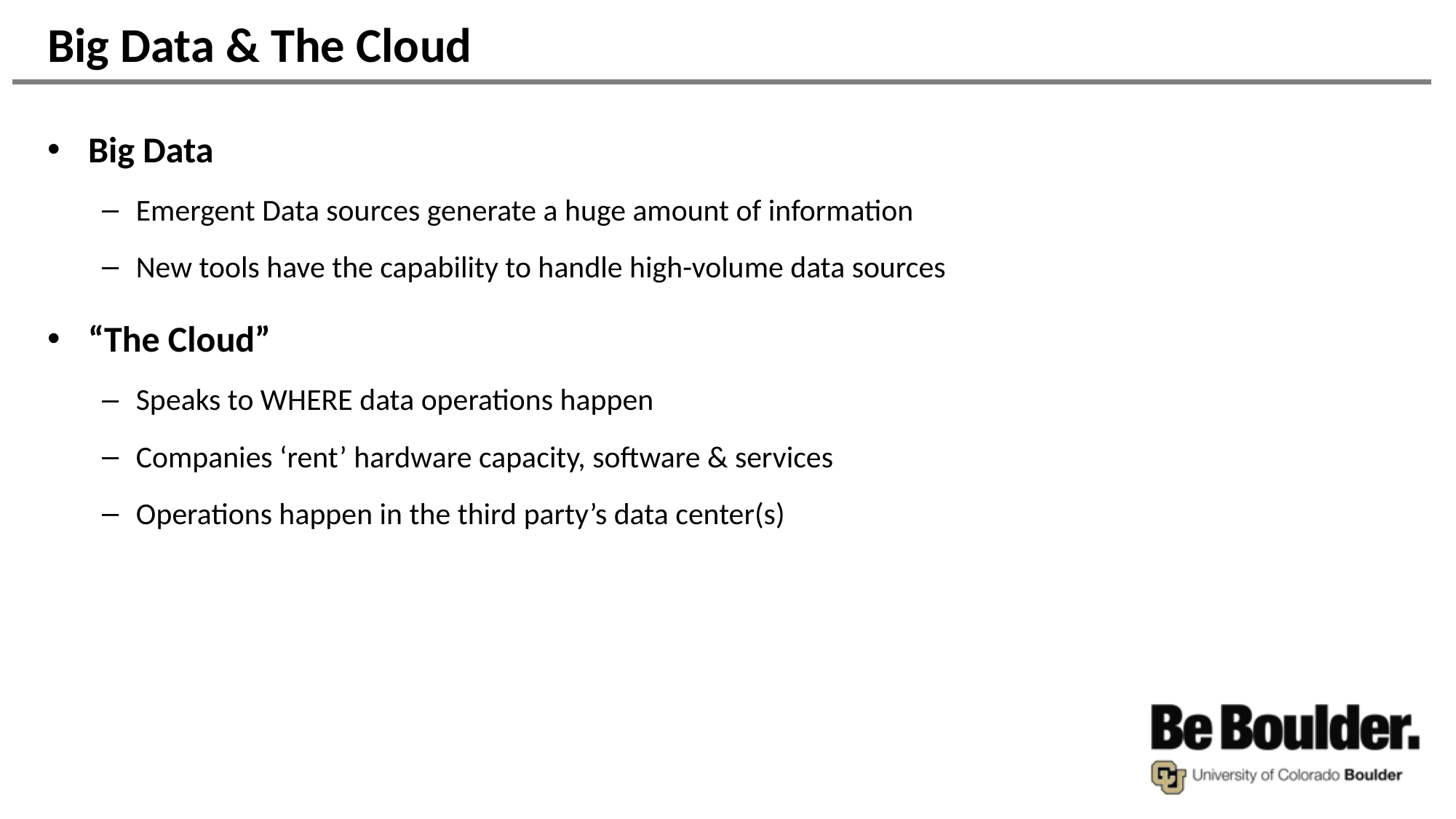

# Big Data & The Cloud
Big Data
Emergent Data sources generate a huge amount of information
New tools have the capability to handle high-volume data sources
“The Cloud”
Speaks to WHERE data operations happen
Companies ‘rent’ hardware capacity, software & services
Operations happen in the third party’s data center(s)